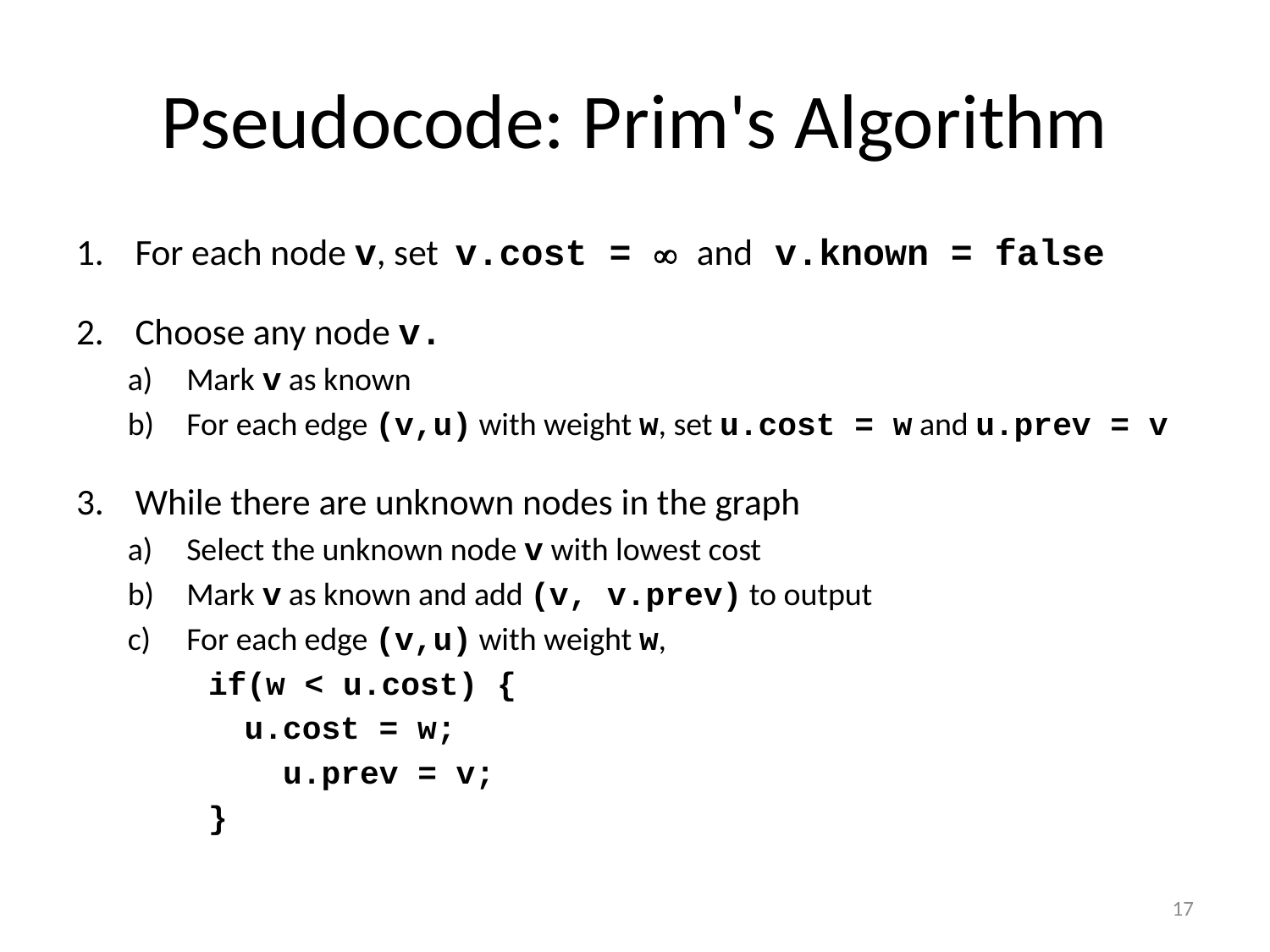

# Pseudocode: Prim's Algorithm
For each node v, set  v.cost = ∞ and v.known = false

Choose any node v.
Mark v as known
For each edge (v,u) with weight w, set u.cost = w and u.prev = v

While there are unknown nodes in the graph
Select the unknown node v with lowest cost
Mark v as known and add (v, v.prev) to output
For each edge (v,u) with weight w,
		   if(w < u.cost) {
		        u.cost = w;
	     u.prev = v;
		   }

17